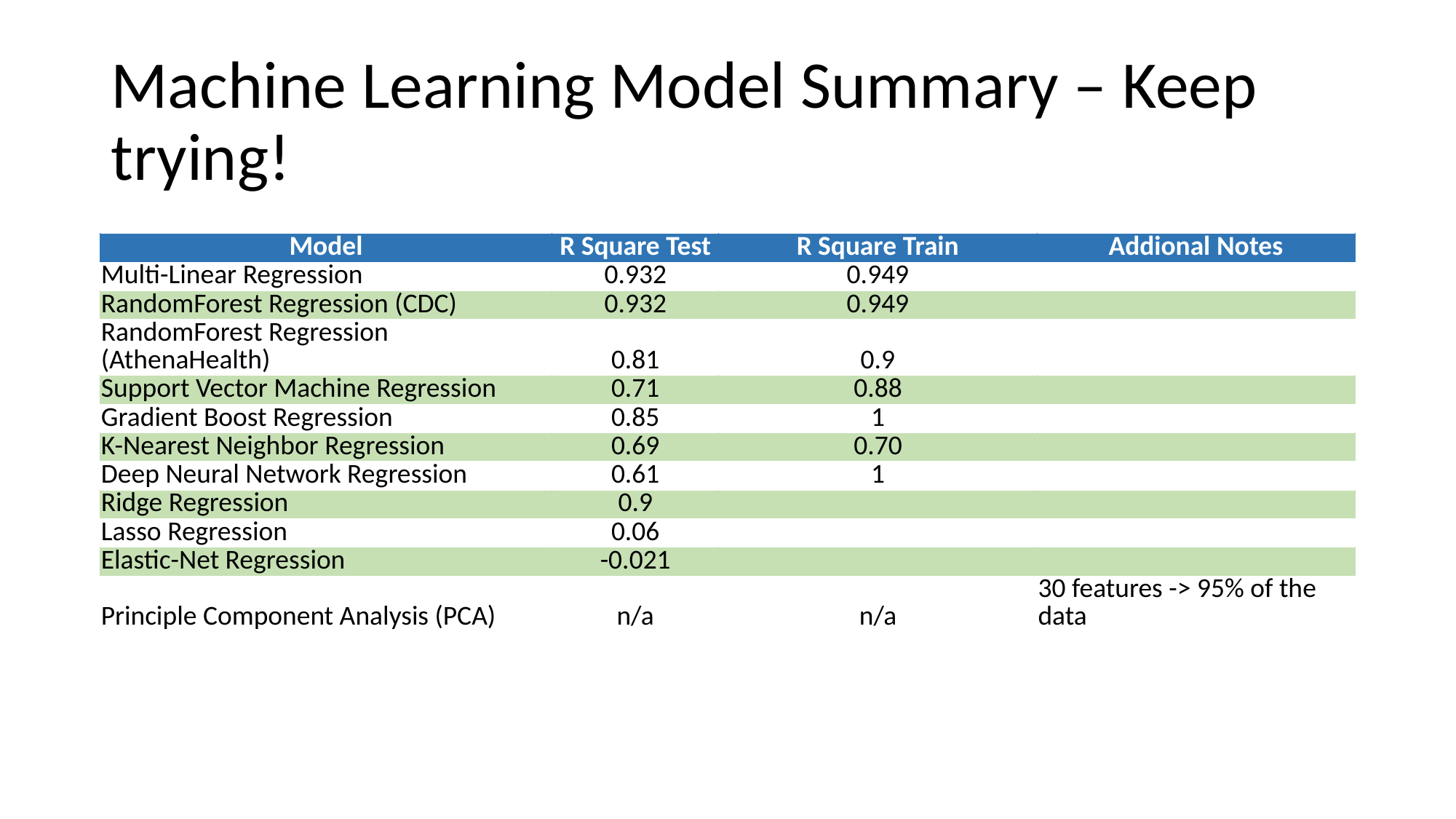

# Machine Learning Model Summary – Keep trying!
| Model | R Square Test | R Square Train | Addional Notes |
| --- | --- | --- | --- |
| Multi-Linear Regression | 0.932 | 0.949 |  |
| RandomForest Regression (CDC) | 0.932 | 0.949 |  |
| RandomForest Regression (AthenaHealth) | 0.81 | 0.9 |  |
| Support Vector Machine Regression | 0.71 | 0.88 |  |
| Gradient Boost Regression | 0.85 | 1 |  |
| K-Nearest Neighbor Regression | 0.69 | 0.70 |  |
| Deep Neural Network Regression | 0.61 | 1 |  |
| Ridge Regression | 0.9 |  |  |
| Lasso Regression | 0.06 |  |  |
| Elastic-Net Regression | -0.021 |  |  |
| Principle Component Analysis (PCA) | n/a | n/a | 30 features -> 95% of the data |